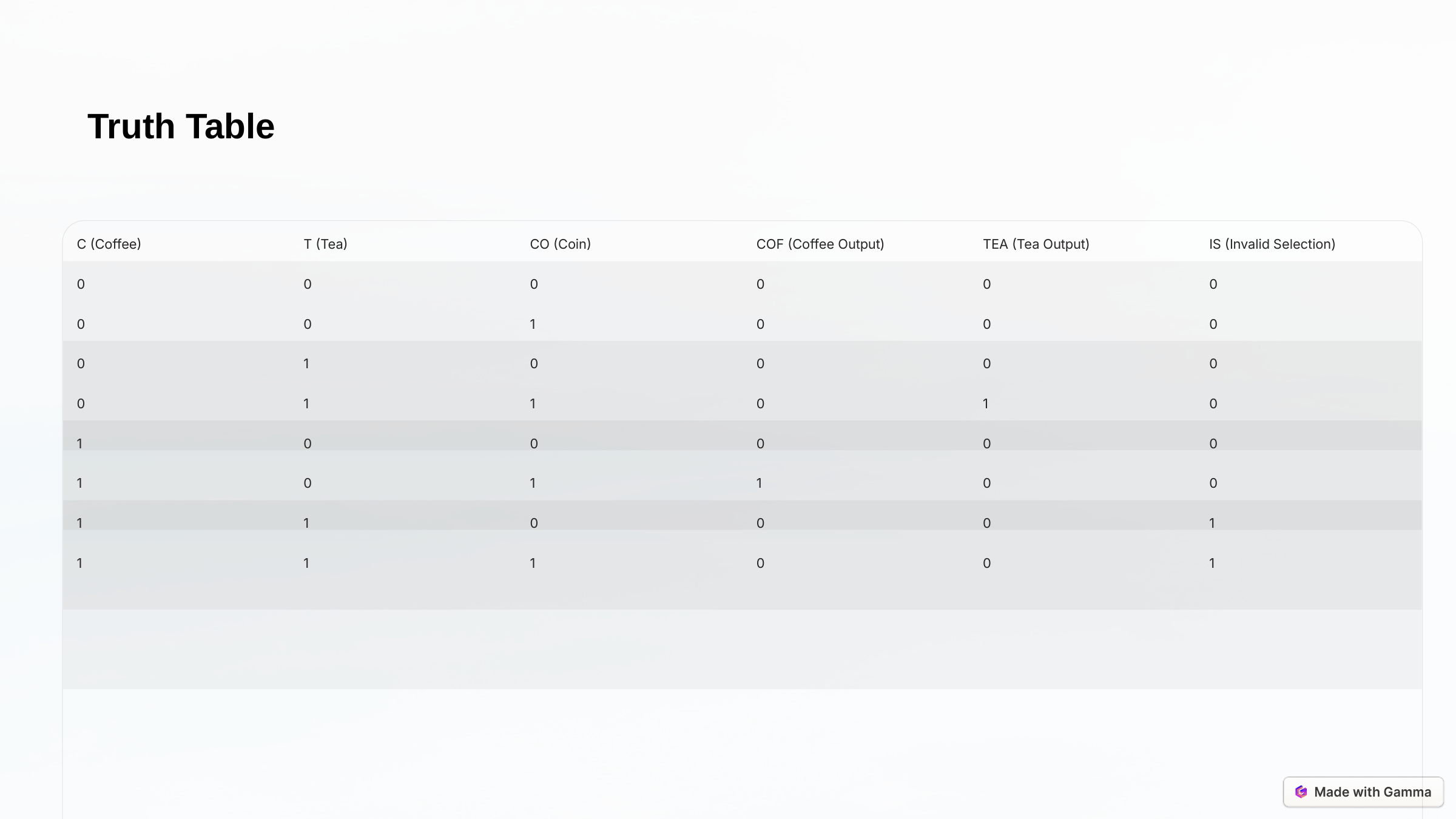

Truth Table

C (Coffee)
T (Tea)
CO (Coin)
COF (Coffee Output)
TEA (Tea Output)
IS (Invalid Selection)

0
0
0
0
0
0

0
0
1
0
0
0

0
1
0
0
0
0

0
1
1
0
1
0

1
0
0
0
0
0

1
0
1
1
0
0

1
1
0
0
0
1

1
1
1
0
0
1